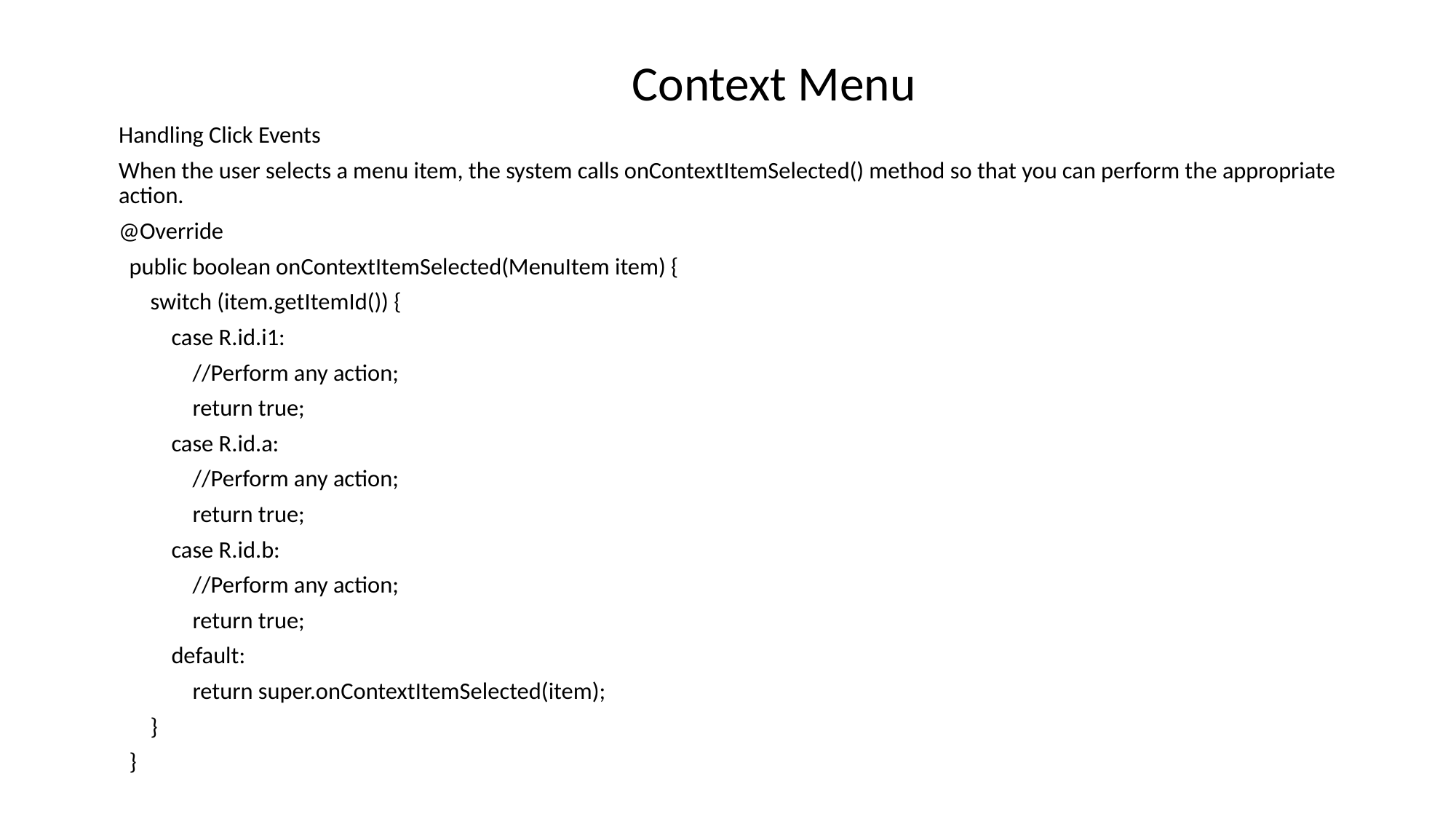

# Context Menu
Handling Click Events
When the user selects a menu item, the system calls onContextItemSelected() method so that you can perform the appropriate action.
@Override
  public boolean onContextItemSelected(MenuItem item) {
      switch (item.getItemId()) {
          case R.id.i1:
              //Perform any action;
              return true;
          case R.id.a:
              //Perform any action;
              return true;
          case R.id.b:
              //Perform any action;
              return true;
          default:
              return super.onContextItemSelected(item);
      }
  }